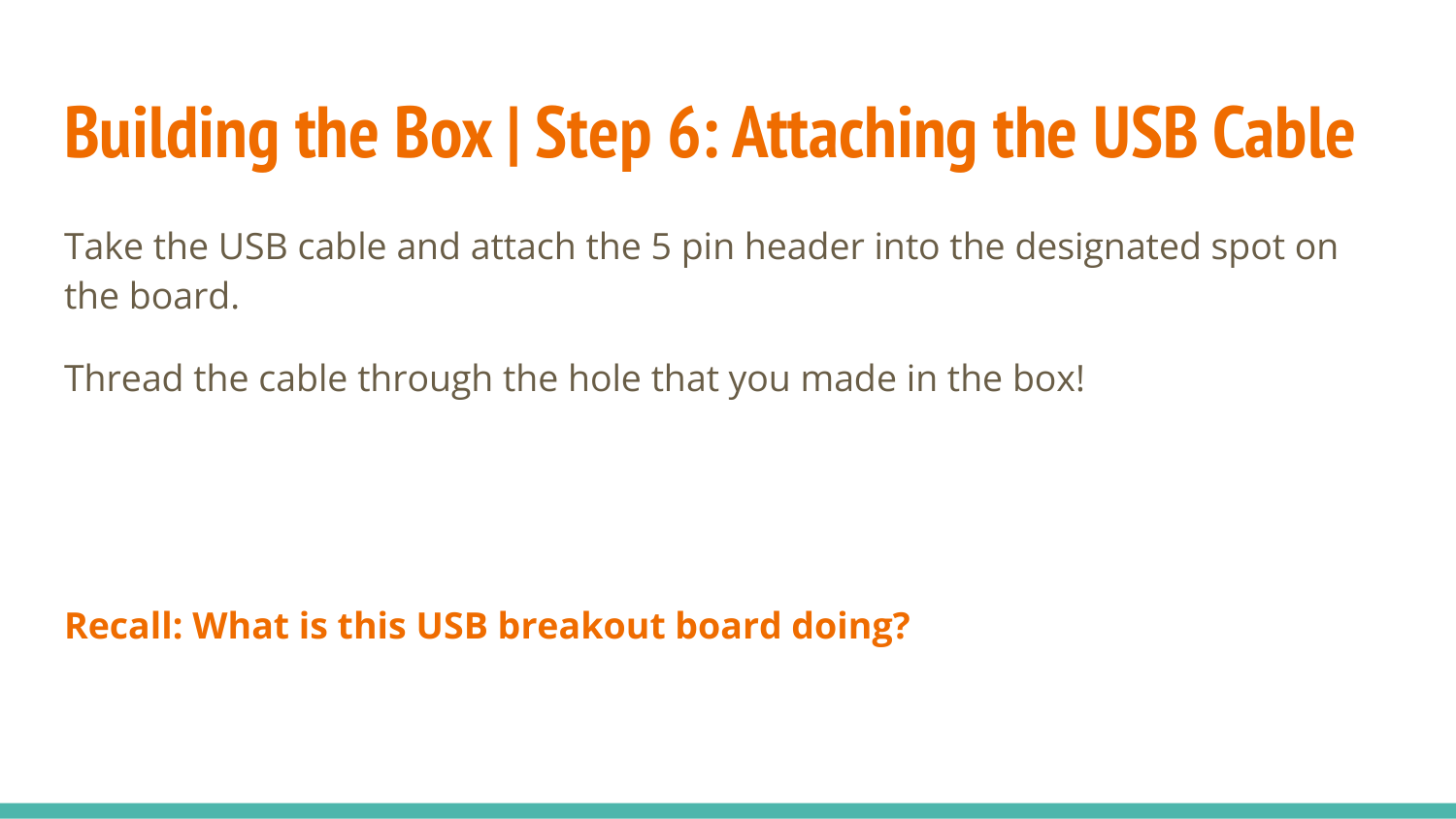

# Building the Box | Step 6: Attaching the USB Cable
Take the USB cable and attach the 5 pin header into the designated spot on the board.
Thread the cable through the hole that you made in the box!

Recall: What is this USB breakout board doing?